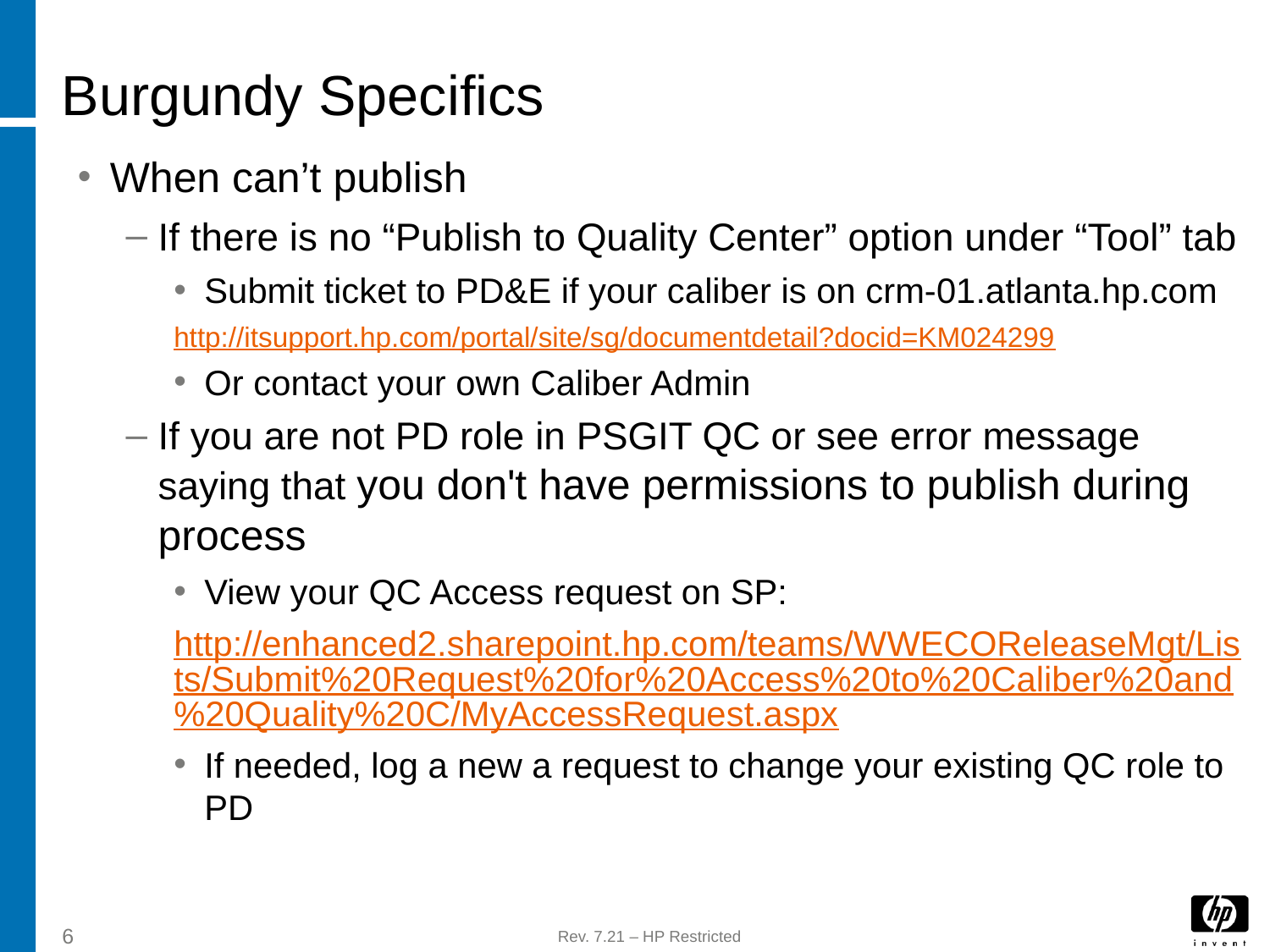

# Burgundy Specifics
When can’t publish
If there is no “Publish to Quality Center” option under “Tool” tab
Submit ticket to PD&E if your caliber is on crm-01.atlanta.hp.com
	http://itsupport.hp.com/portal/site/sg/documentdetail?docid=KM024299
Or contact your own Caliber Admin
If you are not PD role in PSGIT QC or see error message saying that you don't have permissions to publish during process
View your QC Access request on SP:
	http://enhanced2.sharepoint.hp.com/teams/WWECOReleaseMgt/Lists/Submit%20Request%20for%20Access%20to%20Caliber%20and%20Quality%20C/MyAccessRequest.aspx
If needed, log a new a request to change your existing QC role to PD
6
Rev. 7.21 – HP Restricted